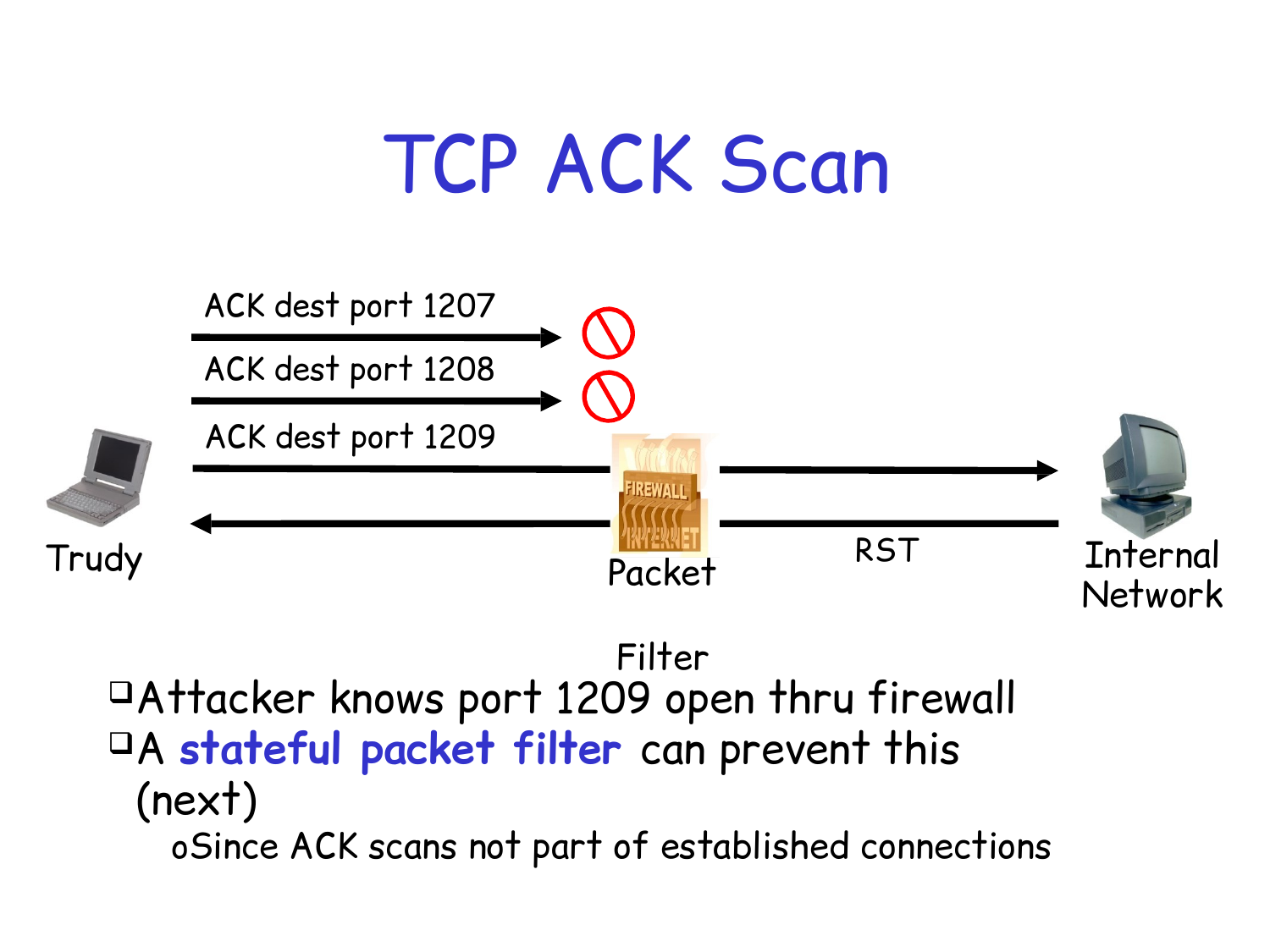

# TCP ACK Scan
ACK dest port 1207
ACK dest port 1208
ACK dest port 1209

RST
Internal
Network
Trudy
Packet  Filter
Attacker knows port 1209 open thru firewall
A stateful packet filter can prevent this (next)
oSince ACK scans not part of established connections